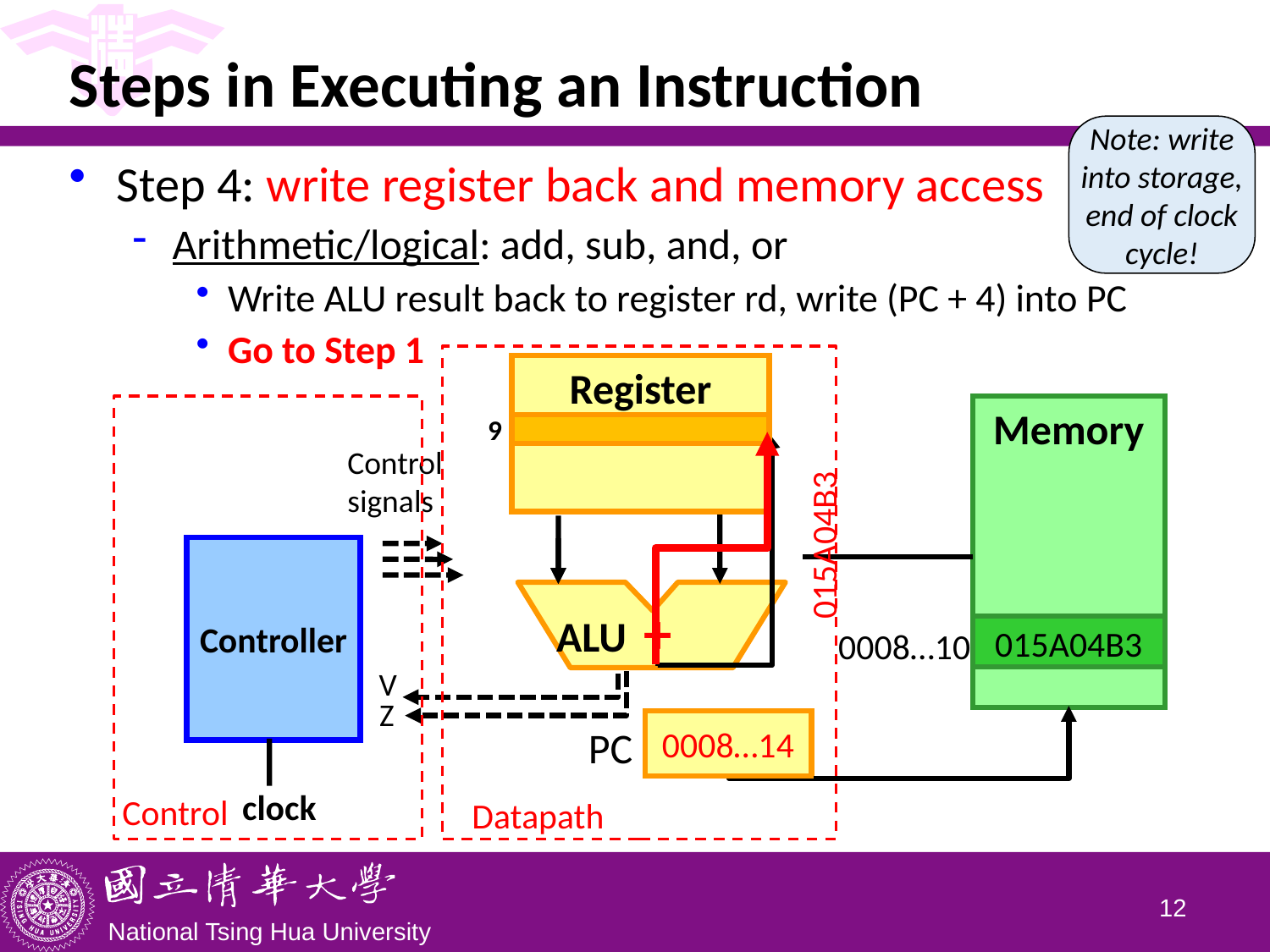

# Steps in Executing an Instruction
Note: write into storage, end of clock cycle!
Step 4: write register back and memory access
Arithmetic/logical: add, sub, and, or
Write ALU result back to register rd, write (PC + 4) into PC
Go to Step 1

Register

Memory
9

Control signals

015A04B3
Controller

+
ALU
015A04B3
0008…10
V
Z
0008…14
0008…10
PC

Control
Datapath
clock
12